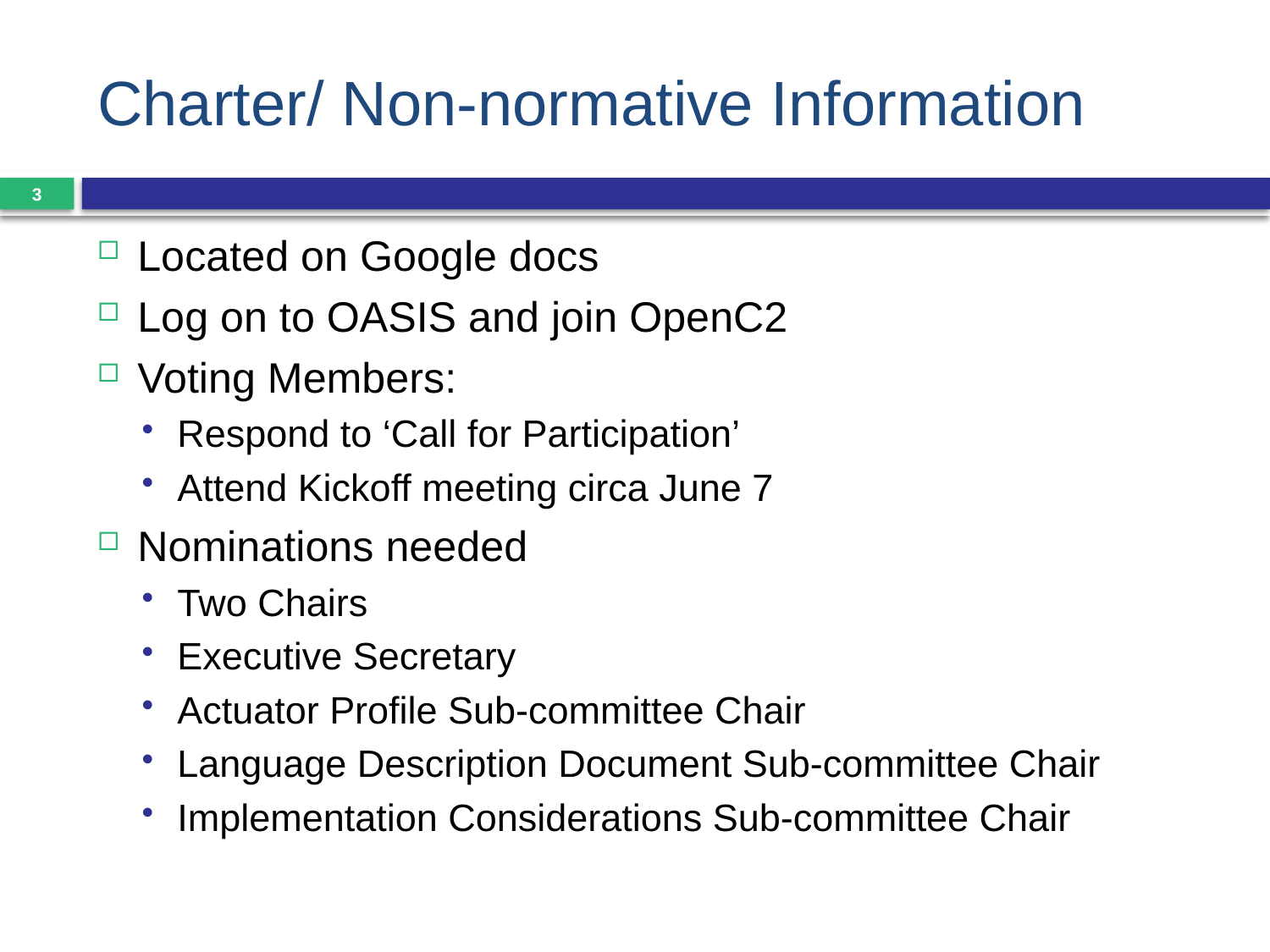

# Charter/ Non-normative Information
3
Located on Google docs
Log on to OASIS and join OpenC2
Voting Members:
Respond to ‘Call for Participation’
Attend Kickoff meeting circa June 7
Nominations needed
Two Chairs
Executive Secretary
Actuator Profile Sub-committee Chair
Language Description Document Sub-committee Chair
Implementation Considerations Sub-committee Chair